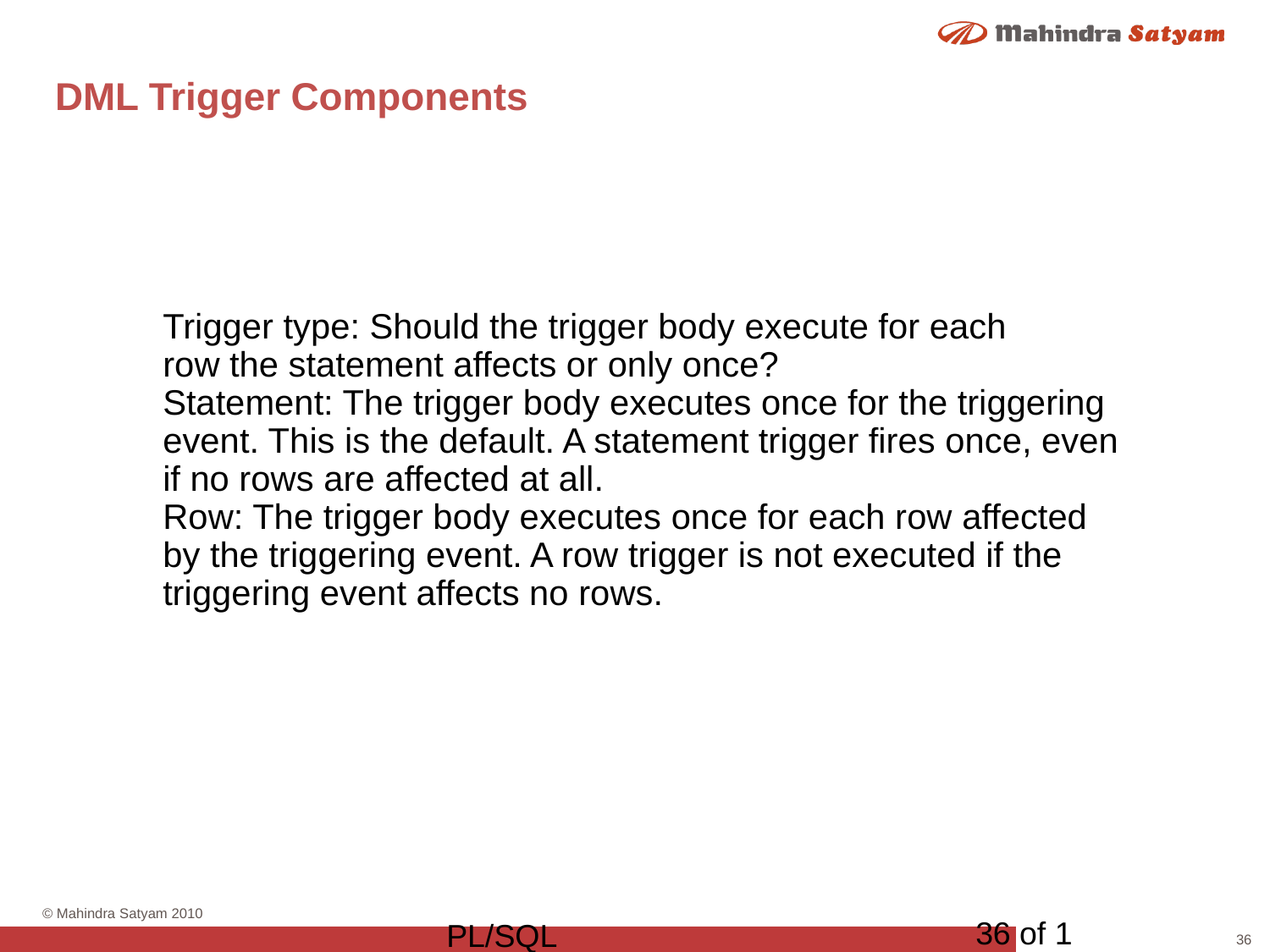

# DML Trigger Components
Trigger type: Should the trigger body execute for each
row the statement affects or only once?
Statement: The trigger body executes once for the triggering event. This is the default. A statement trigger fires once, even if no rows are affected at all.
Row: The trigger body executes once for each row affected by the triggering event. A row trigger is not executed if the triggering event affects no rows.
36 of 1
PL/SQL